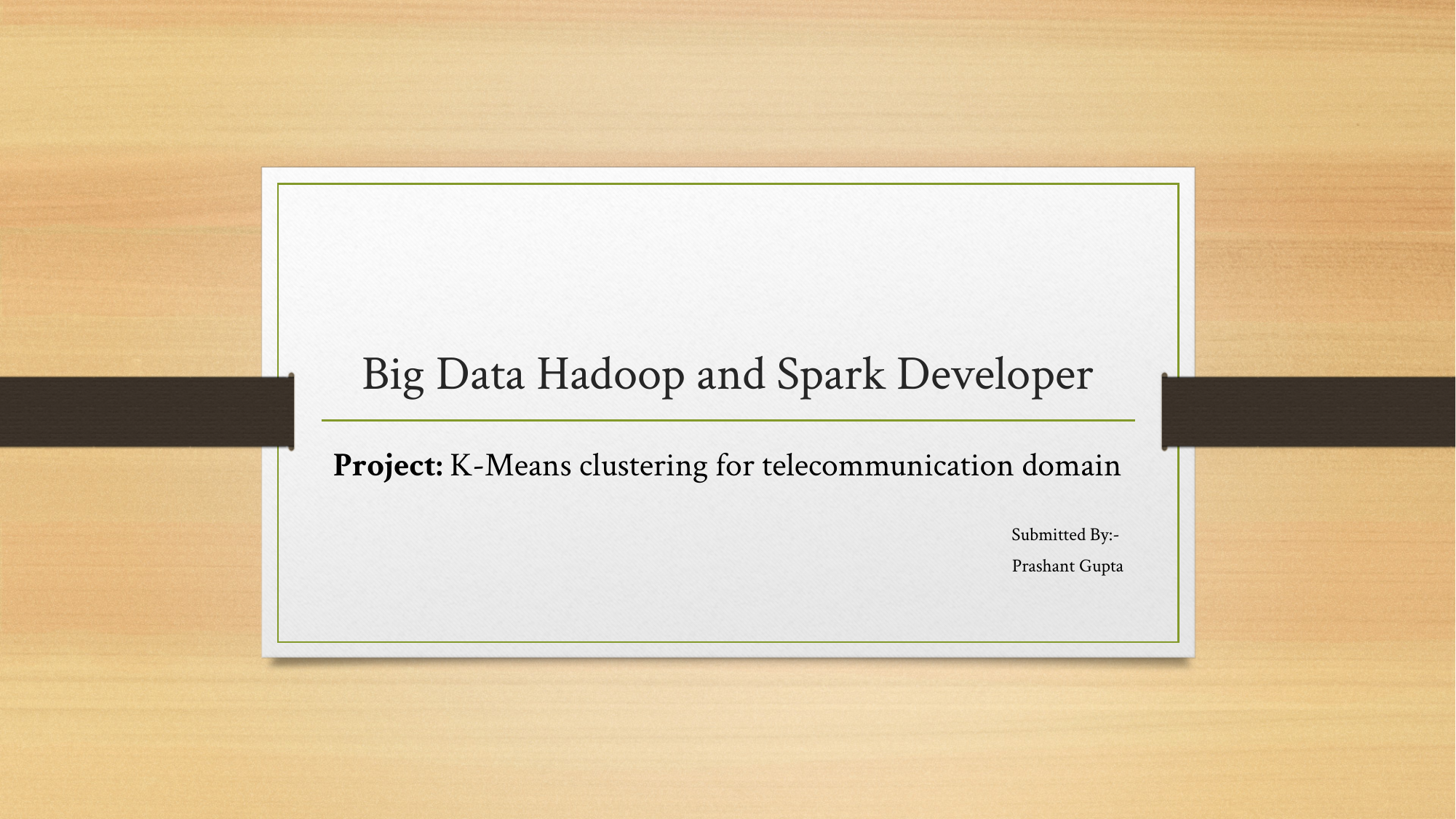

# Big Data Hadoop and Spark Developer
Project: K-Means clustering for telecommunication domain

Submitted By:-
Prashant Gupta